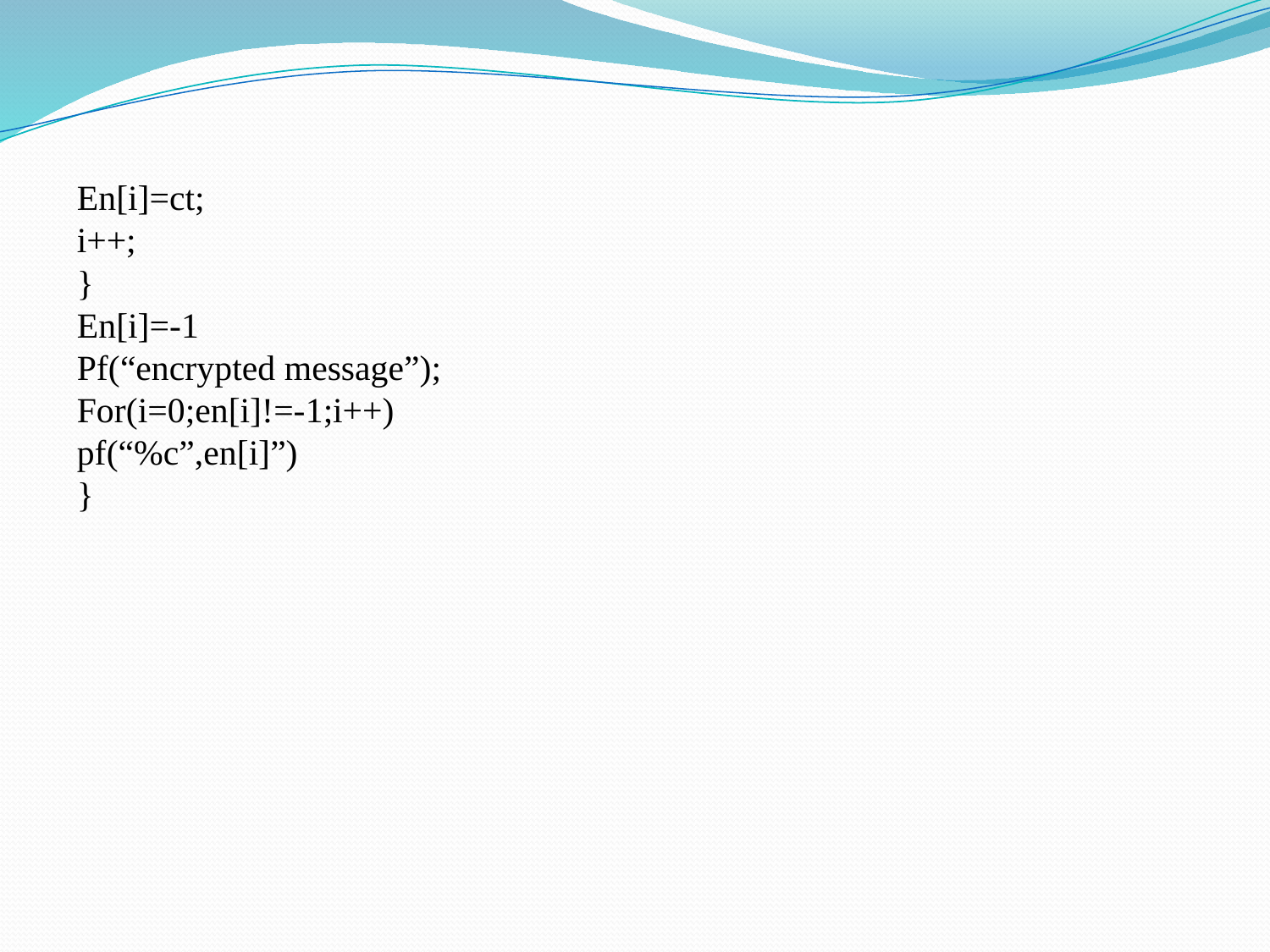

En[i]=ct;
i++;
}
En[i]=-1
Pf(“encrypted message”);
For(i=0;en[i]!=-1;i++)
pf(“%c”,en[i]”)
}